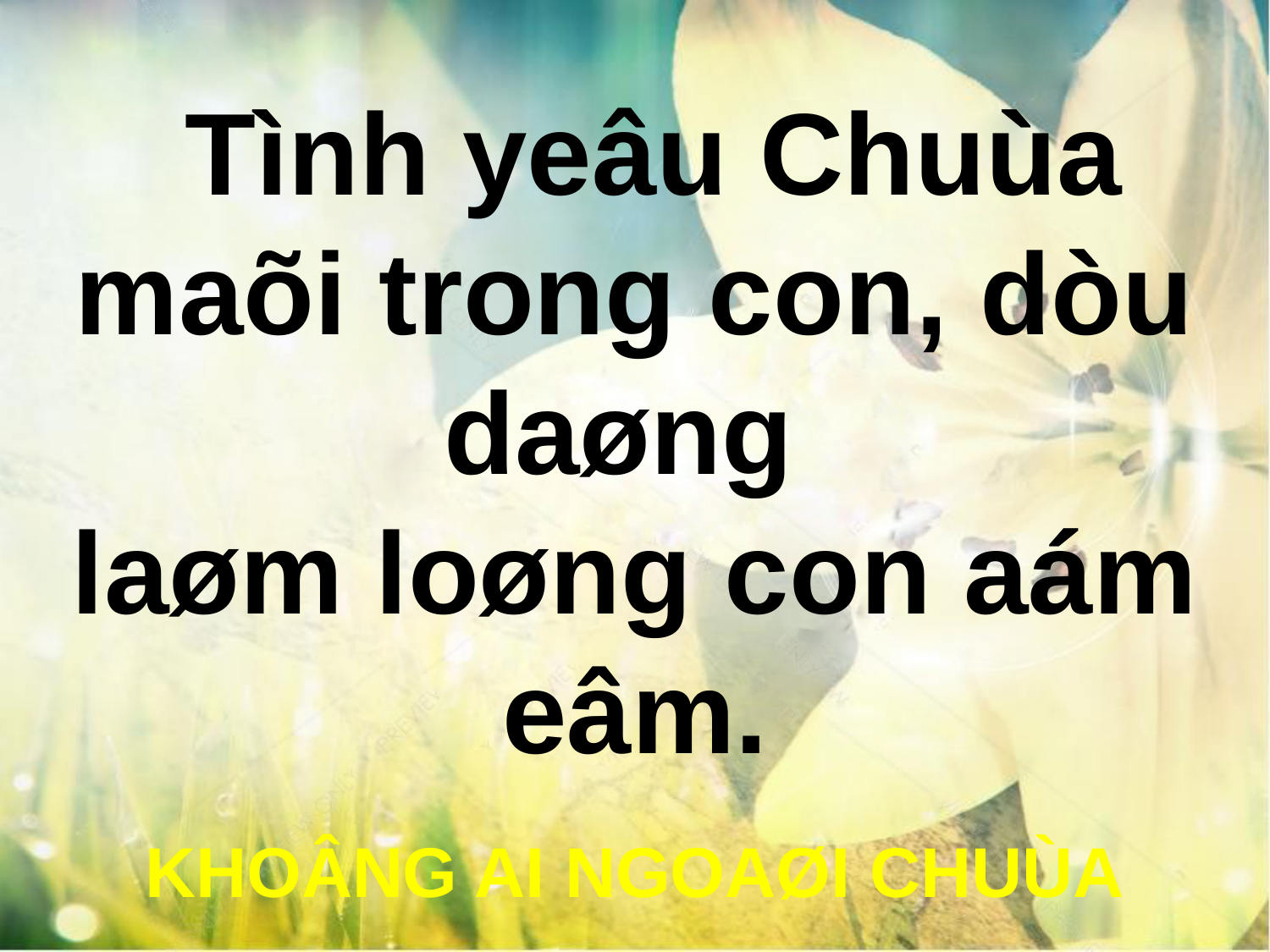

Tình yeâu Chuùa maõi trong con, dòu daøng
laøm loøng con aám eâm.
KHOÂNG AI NGOAØI CHUÙA